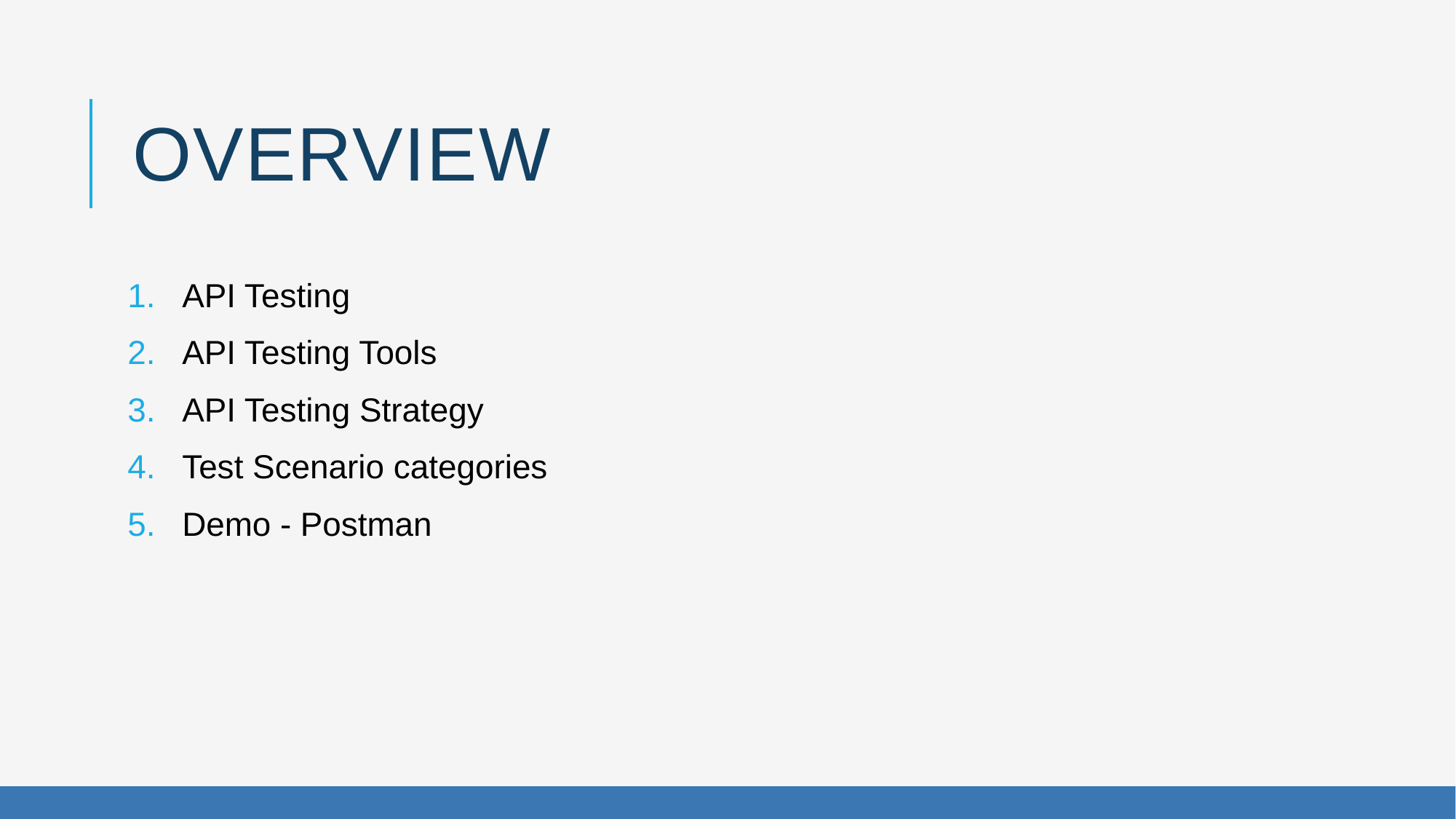

# Overview
API Testing
API Testing Tools
API Testing Strategy
Test Scenario categories
Demo - Postman